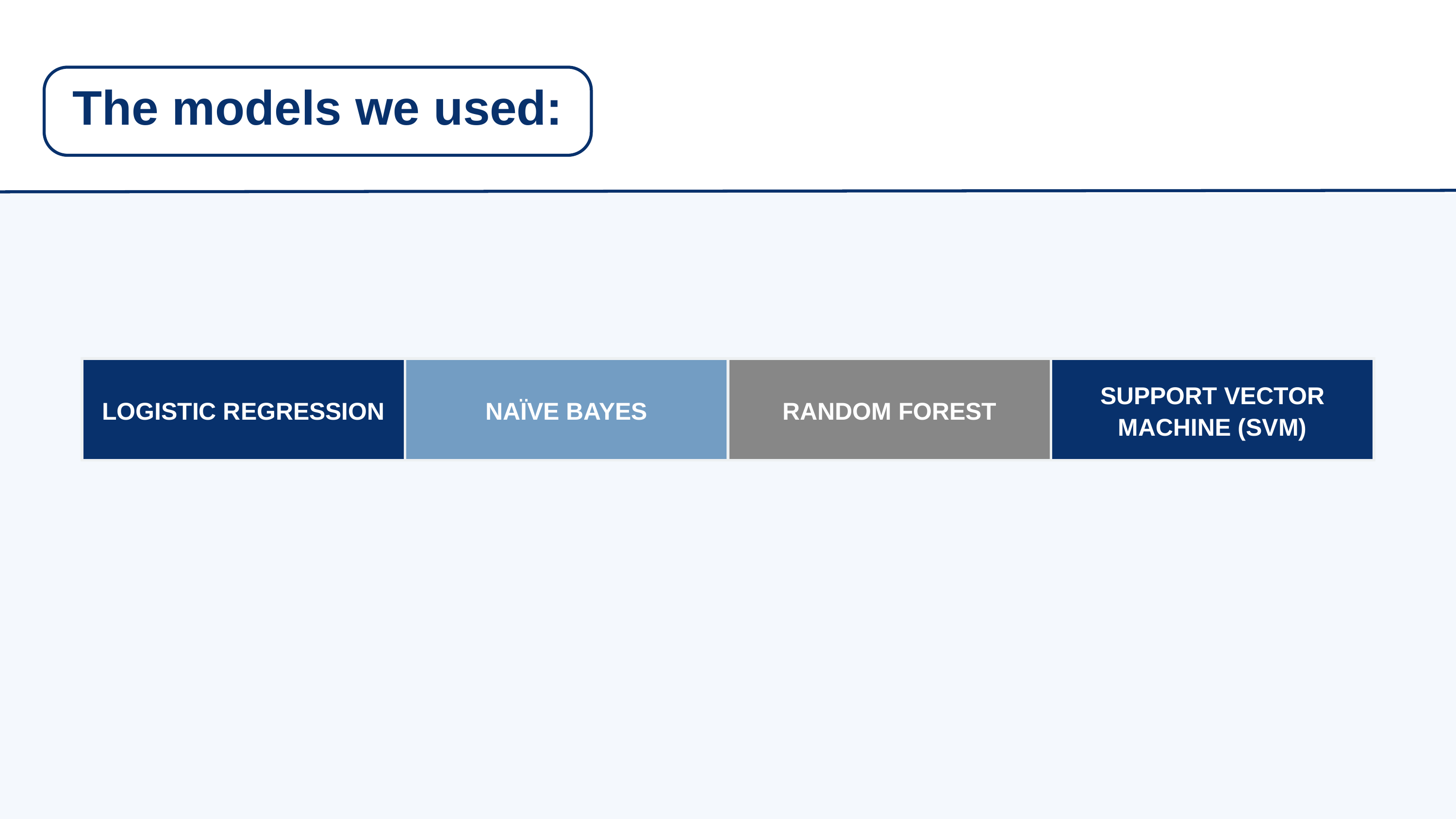

The models we used:

| LOGISTIC REGRESSION | NAÏVE BAYES | RANDOM FOREST | SUPPORT VECTOR MACHINE (SVM) |
| --- | --- | --- | --- |